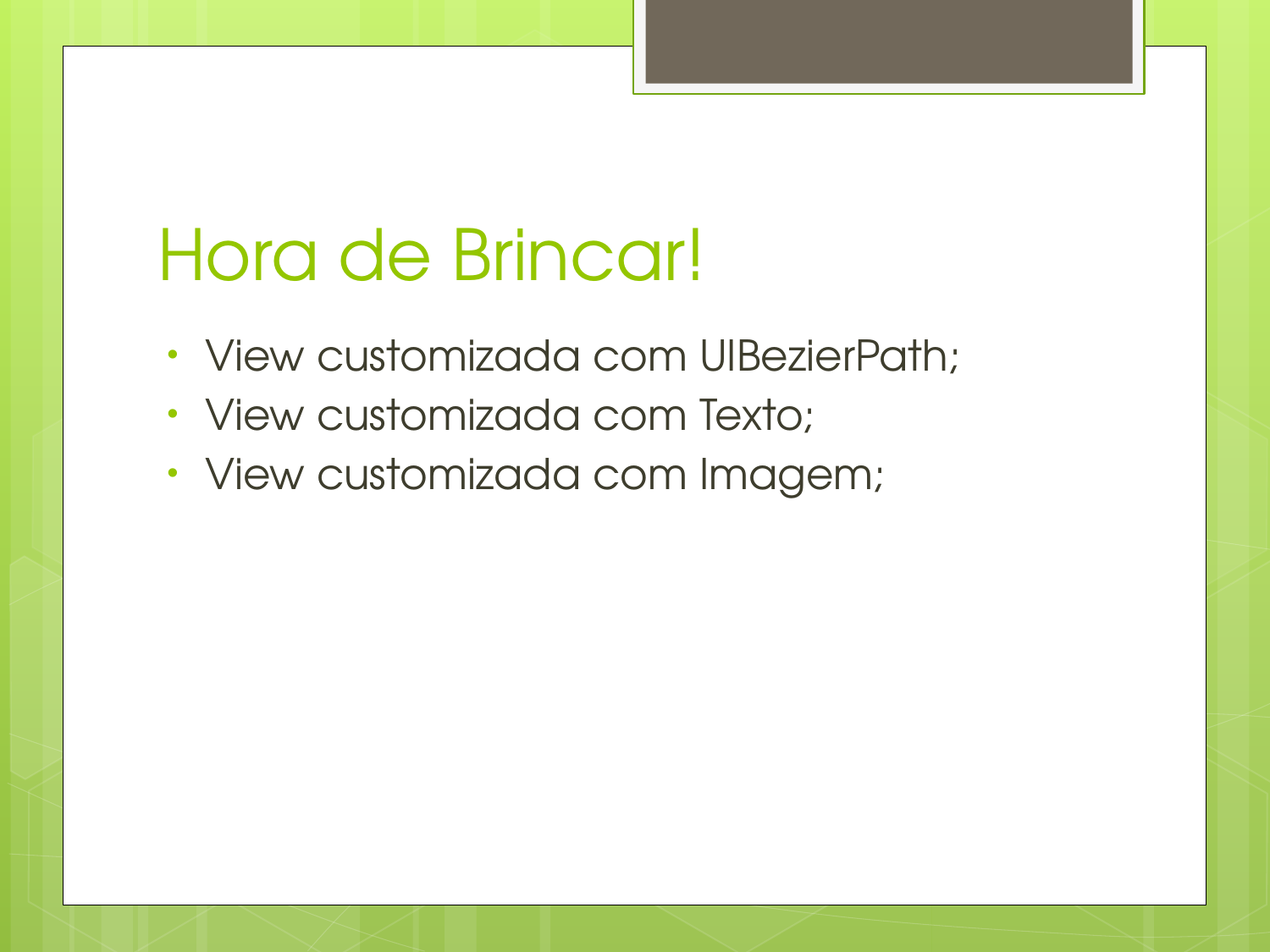

# Hora de Brincar!
View customizada com UIBezierPath;
View customizada com Texto;
View customizada com Imagem;